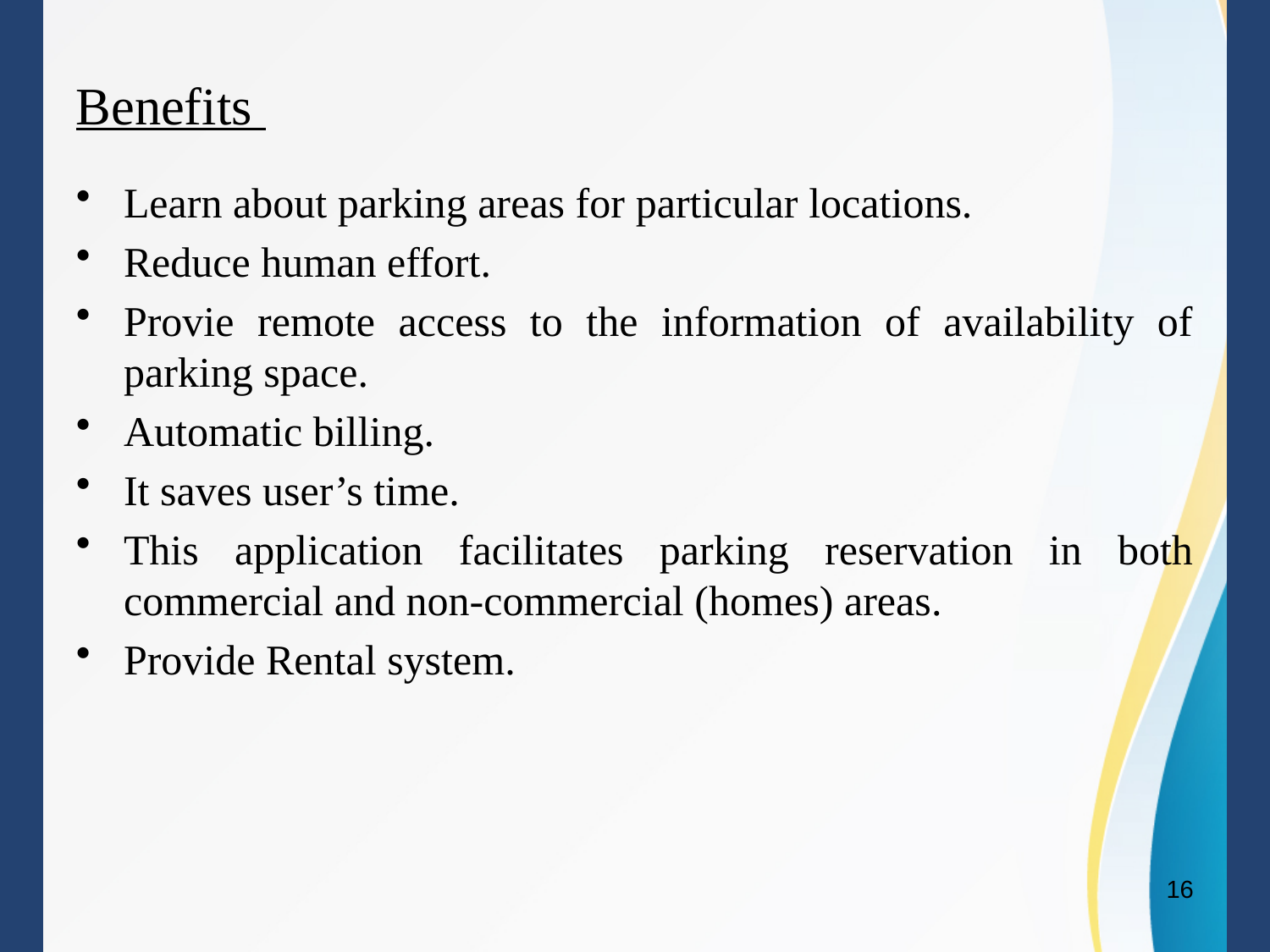

# Benefits
Learn about parking areas for particular locations.
Reduce human effort.
Provie remote access to the information of availability of parking space.
Automatic billing.
It saves user’s time.
This application facilitates parking reservation in both commercial and non-commercial (homes) areas.
Provide Rental system.

16